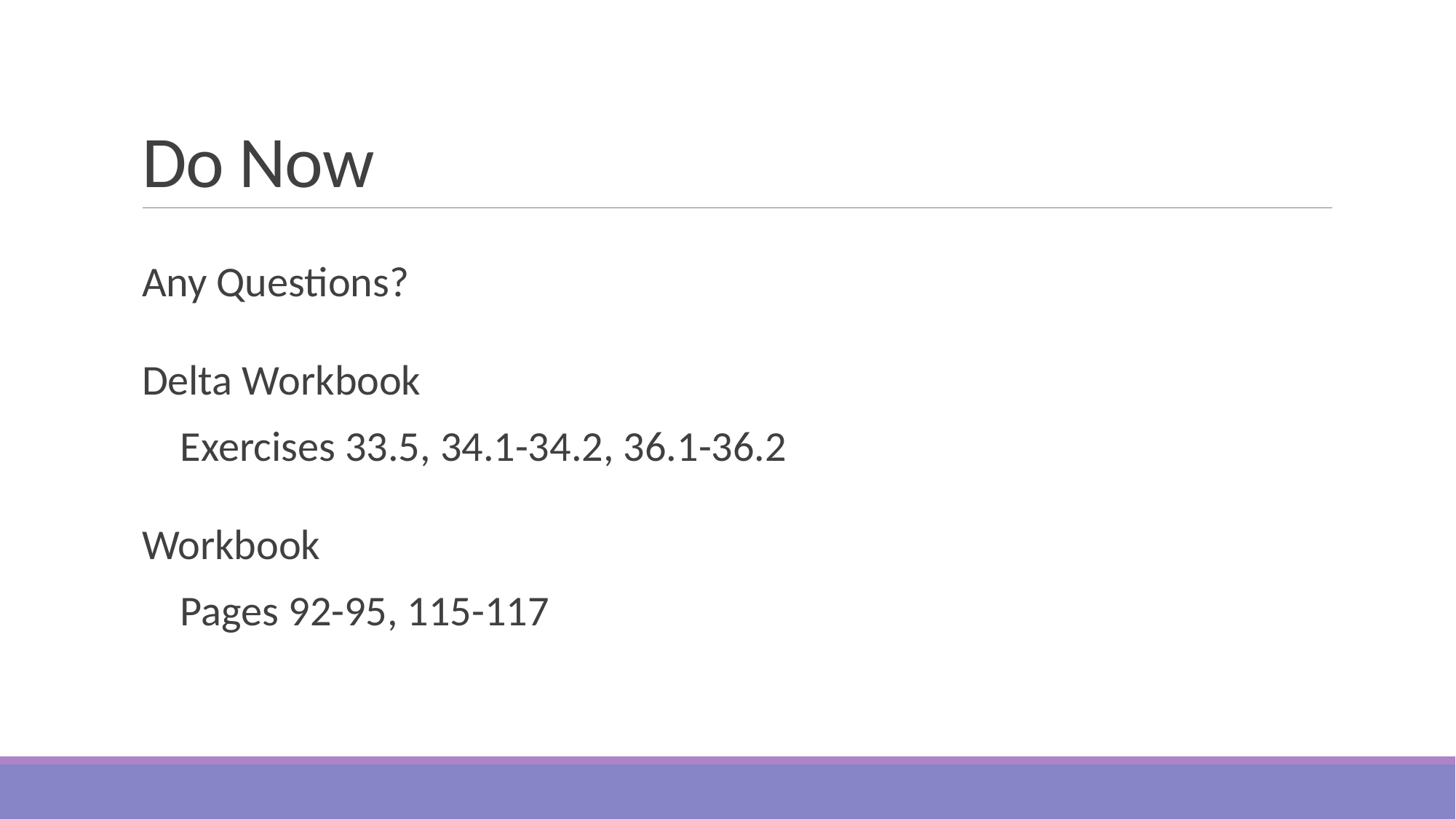

# Do Now
Any Questions?
Delta Workbook
    Exercises 33.5, 34.1-34.2, 36.1-36.2
Workbook
    Pages 92-95, 115-117